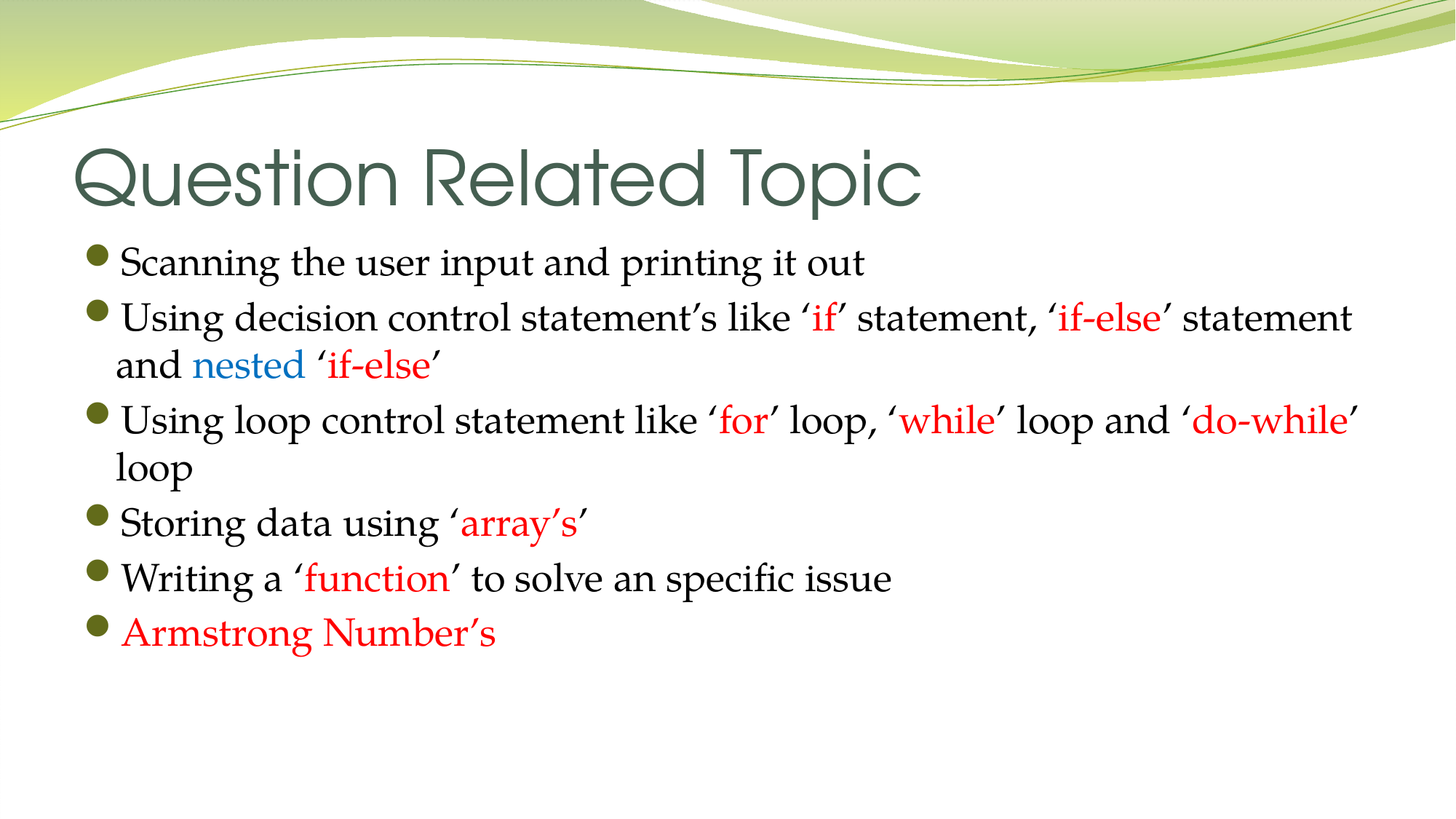

# Question Related Topic
Scanning the user input and printing it out
Using decision control statement’s like ‘if’ statement, ‘if-else’ statement and nested ‘if-else’
Using loop control statement like ‘for’ loop, ‘while’ loop and ‘do-while’ loop
Storing data using ‘array’s’
Writing a ‘function’ to solve an specific issue
Armstrong Number’s